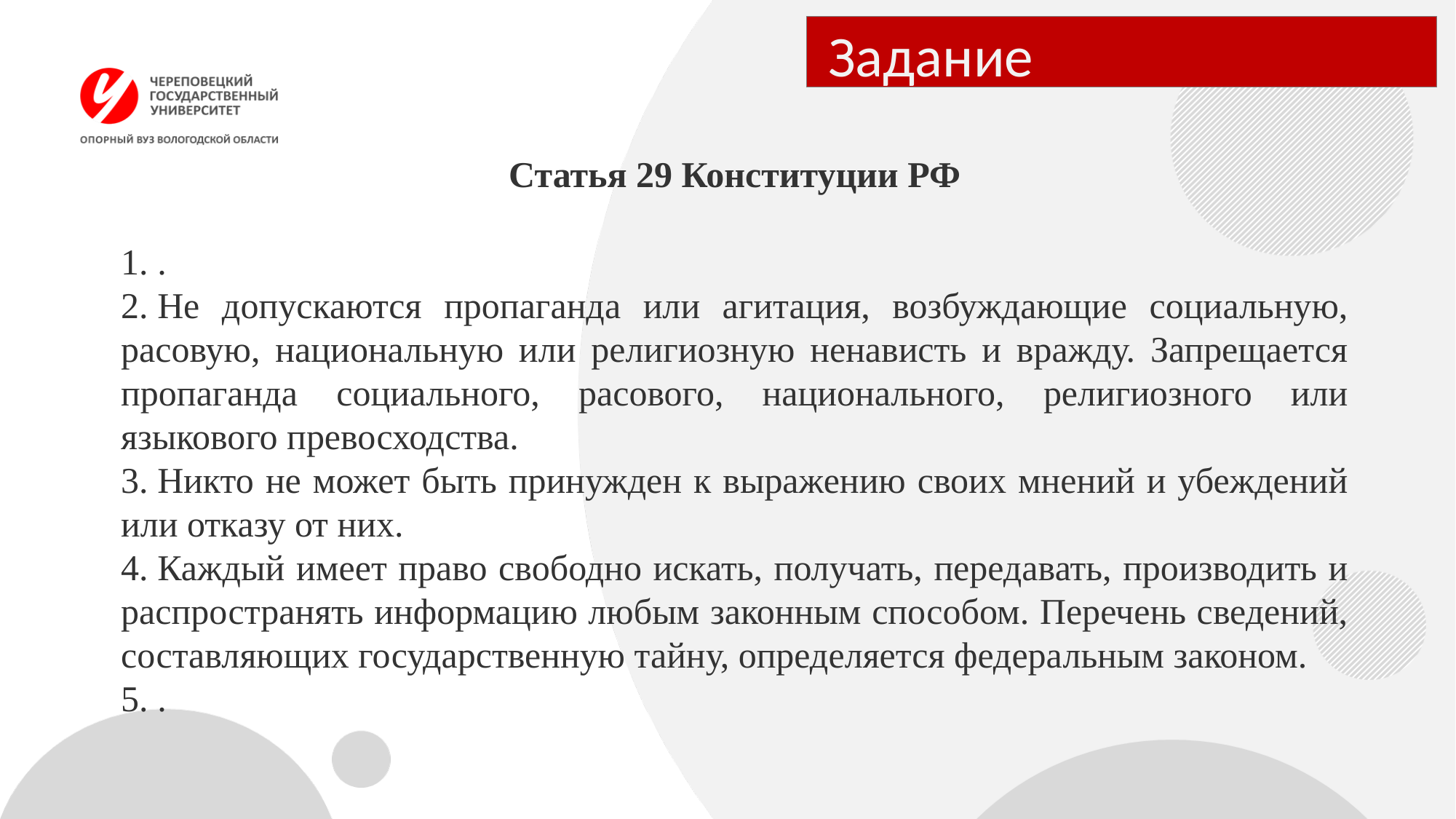

# Задание
Статья 29 Конституции РФ

1. .
2. Не допускаются пропаганда или агитация, возбуждающие социальную, расовую, национальную или религиозную ненависть и вражду. Запрещается пропаганда социального, расового, национального, религиозного или языкового превосходства.
3. Никто не может быть принужден к выражению своих мнений и убеждений или отказу от них.
4. Каждый имеет право свободно искать, получать, передавать, производить и распространять информацию любым законным способом. Перечень сведений, составляющих государственную тайну, определяется федеральным законом.
5. .